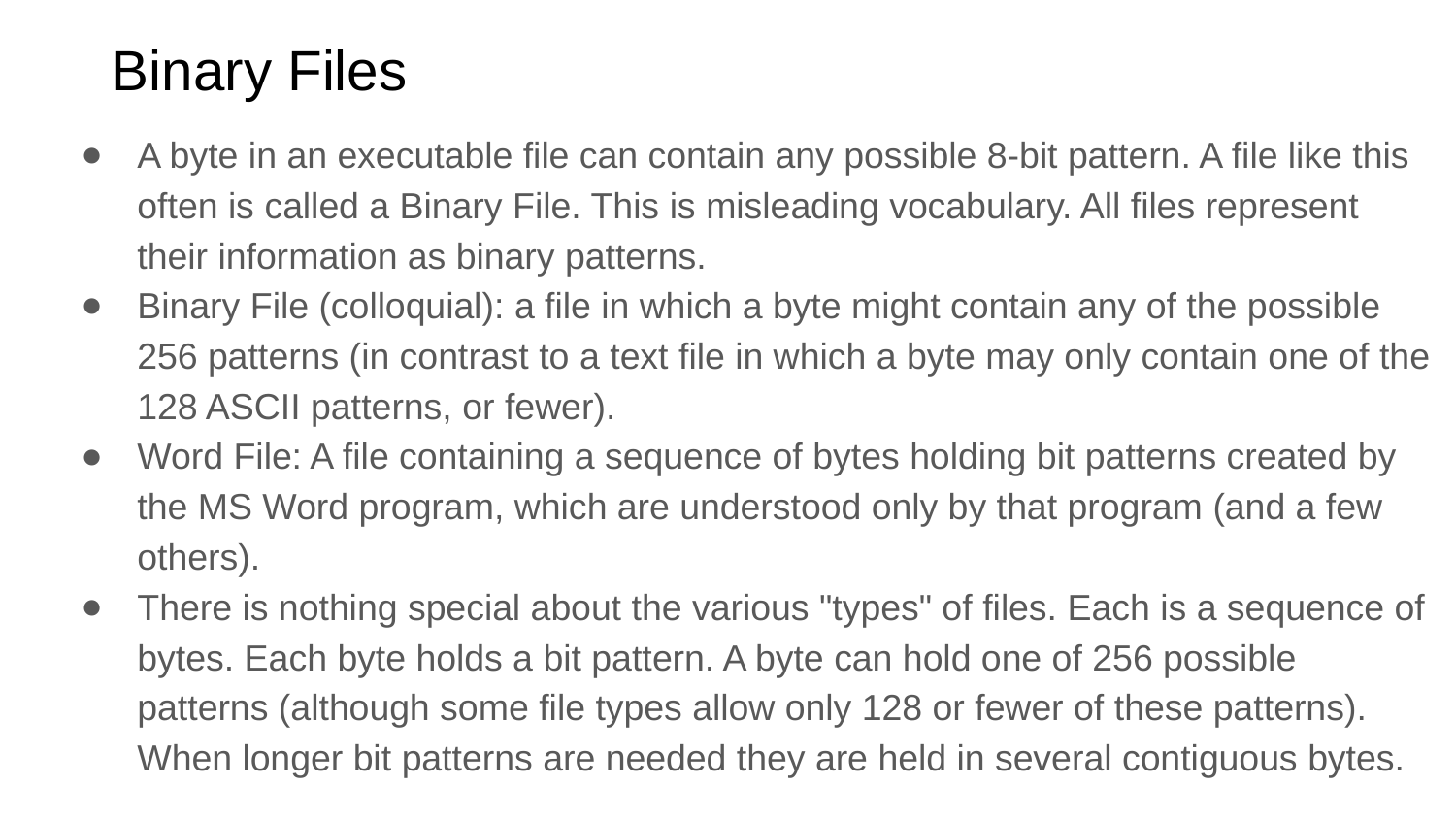

# Binary Files
A byte in an executable file can contain any possible 8-bit pattern. A file like this often is called a Binary File. This is misleading vocabulary. All files represent their information as binary patterns.
Binary File (colloquial): a file in which a byte might contain any of the possible 256 patterns (in contrast to a text file in which a byte may only contain one of the 128 ASCII patterns, or fewer).
Word File: A file containing a sequence of bytes holding bit patterns created by the MS Word program, which are understood only by that program (and a few others).
There is nothing special about the various "types" of files. Each is a sequence of bytes. Each byte holds a bit pattern. A byte can hold one of 256 possible patterns (although some file types allow only 128 or fewer of these patterns). When longer bit patterns are needed they are held in several contiguous bytes.